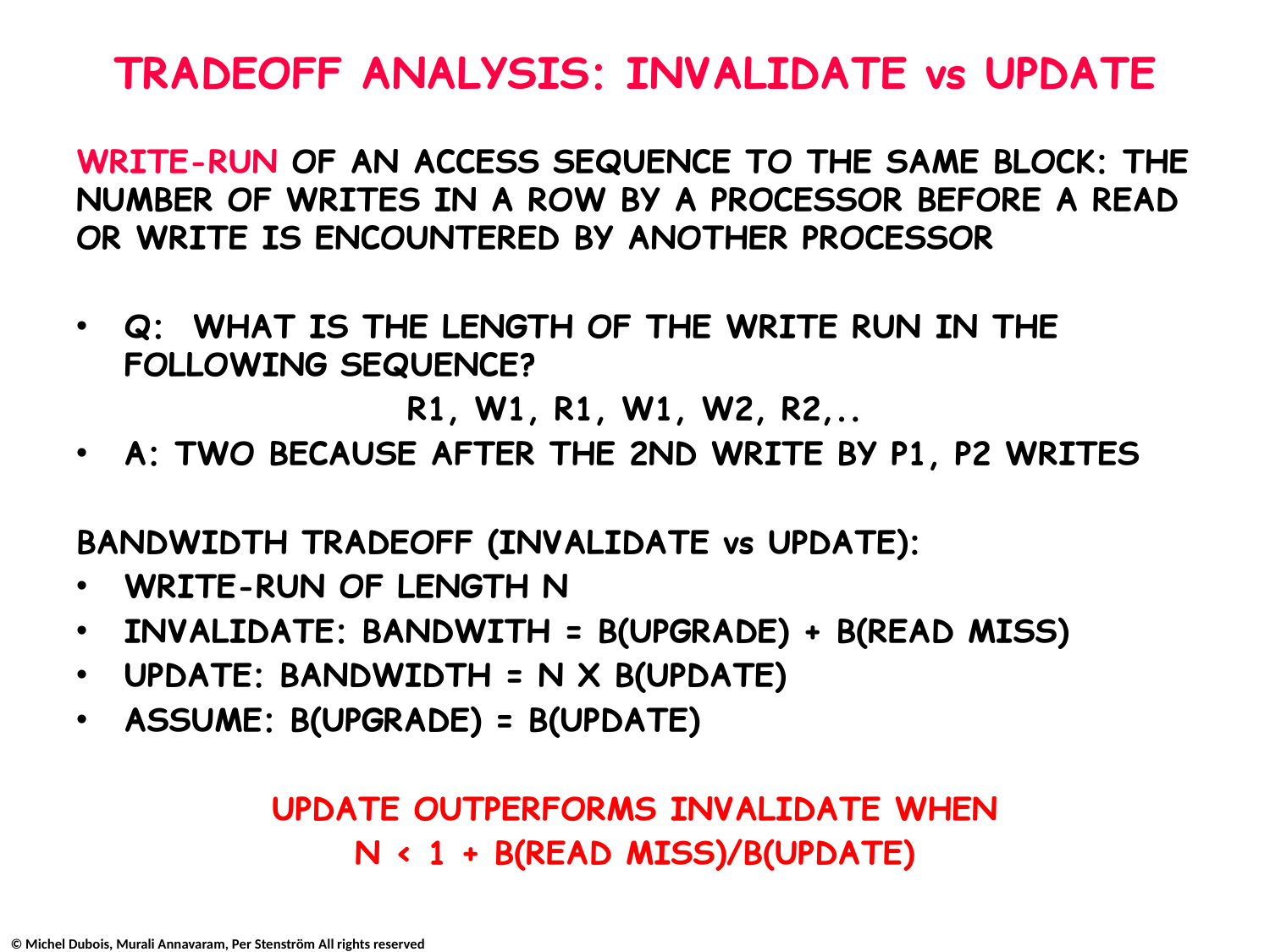

# TRADEOFF ANALYSIS: INVALIDATE vs UPDATE
WRITE-RUN OF AN ACCESS SEQUENCE TO THE SAME BLOCK: THE NUMBER OF WRITES IN A ROW BY A PROCESSOR BEFORE A READ OR WRITE IS ENCOUNTERED BY ANOTHER PROCESSOR

Q:  WHAT IS THE LENGTH OF THE WRITE RUN IN THE FOLLOWING SEQUENCE?
R1, W1, R1, W1, W2, R2,..
A: TWO BECAUSE AFTER THE 2ND WRITE BY P1, P2 WRITES

BANDWIDTH TRADEOFF (INVALIDATE vs UPDATE):
WRITE-RUN OF LENGTH N
INVALIDATE: BANDWITH = B(UPGRADE) + B(READ MISS)
UPDATE: BANDWIDTH = N X B(UPDATE)
ASSUME: B(UPGRADE) = B(UPDATE)

UPDATE OUTPERFORMS INVALIDATE WHEN
N < 1 + B(READ MISS)/B(UPDATE)